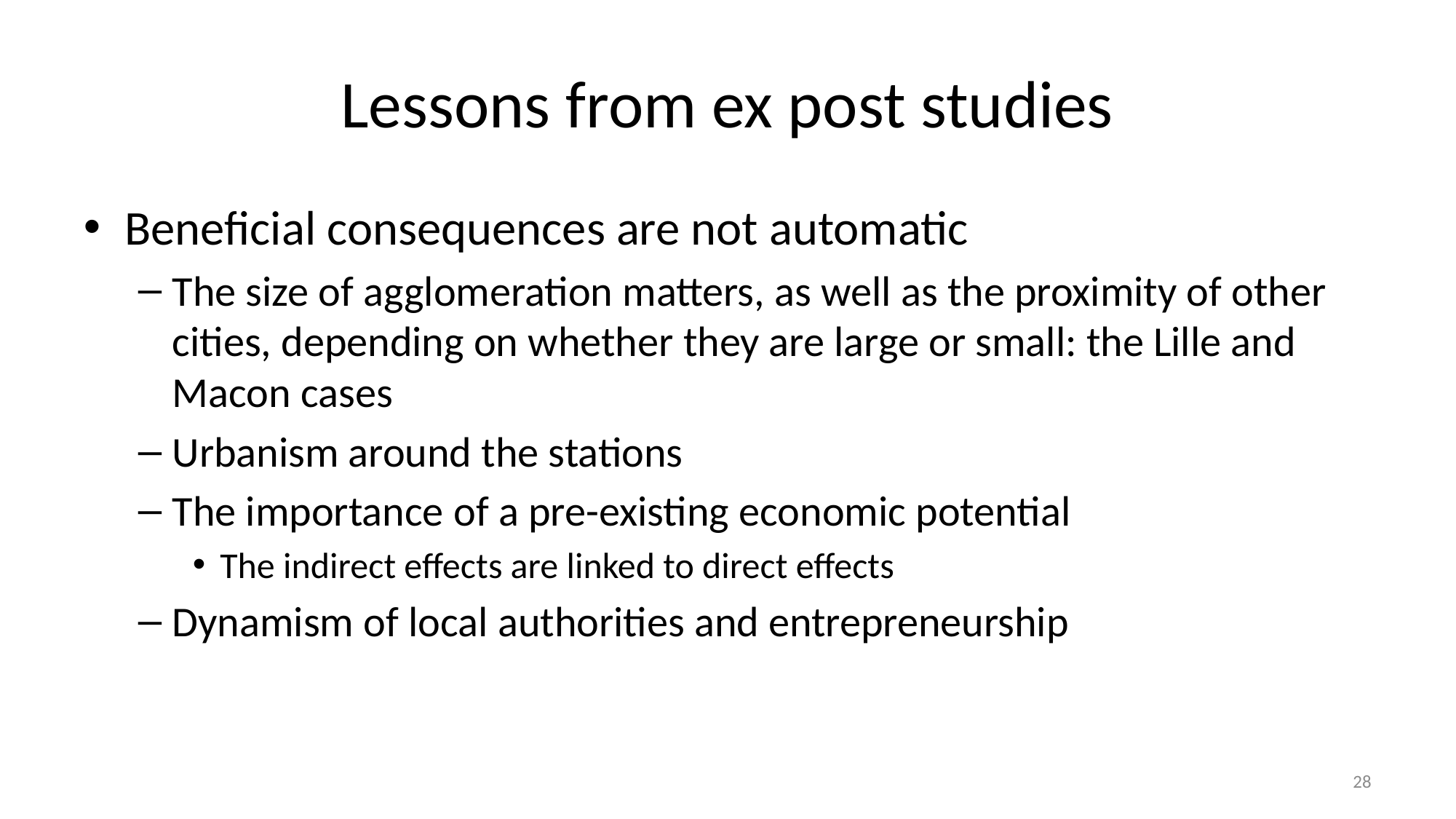

# Lessons from ex post studies
Beneficial consequences are not automatic
The size of agglomeration matters, as well as the proximity of other cities, depending on whether they are large or small: the Lille and Macon cases
Urbanism around the stations
The importance of a pre-existing economic potential
The indirect effects are linked to direct effects
Dynamism of local authorities and entrepreneurship

28